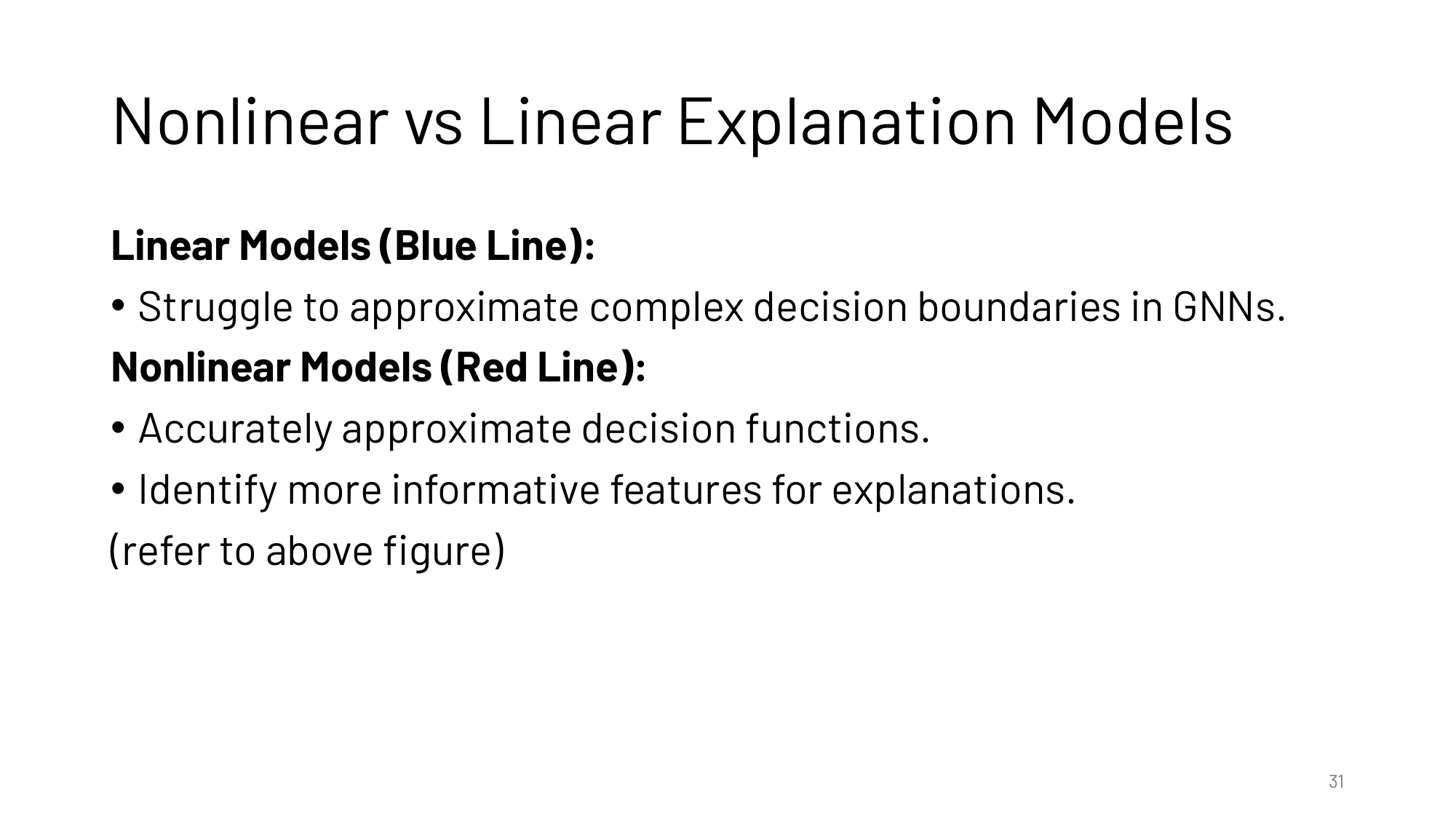

# Nonlinear vs Linear Explanation Models
Linear Models (Blue Line):
Struggle to approximate complex decision boundaries in GNNs.
Nonlinear Models (Red Line):
Accurately approximate decision functions.
Identify more informative features for explanations.
(refer to above figure)
31